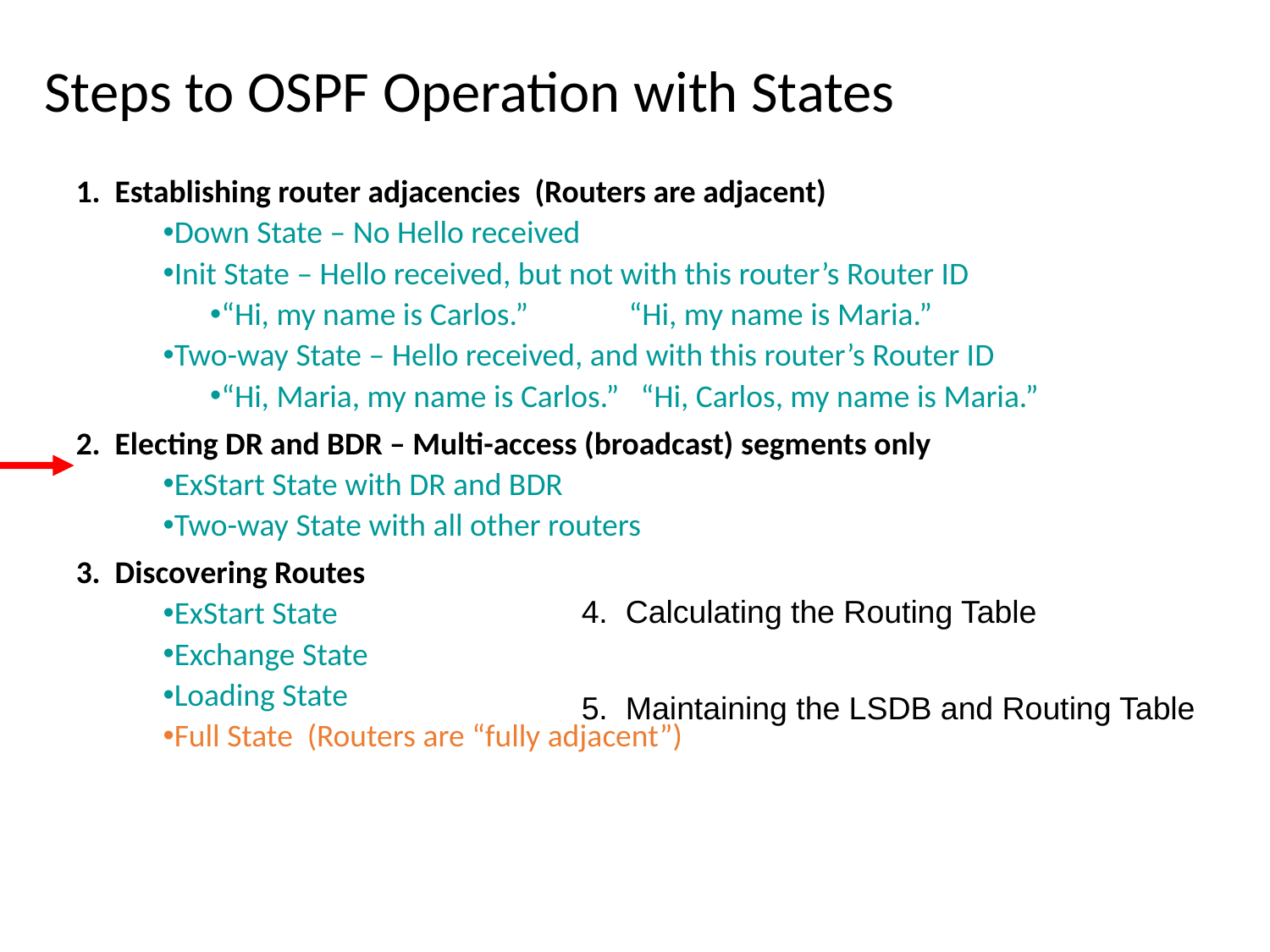

# Steps to OSPF Operation with States
1.  Establishing router adjacencies  (Routers are adjacent)
Down State – No Hello received
Init State – Hello received, but not with this router’s Router ID
“Hi, my name is Carlos.”              “Hi, my name is Maria.”
Two-way State – Hello received, and with this router’s Router ID
“Hi, Maria, my name is Carlos.”   “Hi, Carlos, my name is Maria.”
2.  Electing DR and BDR – Multi-access (broadcast) segments only
ExStart State with DR and BDR
Two-way State with all other routers
3.  Discovering Routes
ExStart State
Exchange State
Loading State
Full State  (Routers are “fully adjacent”)

4.  Calculating the Routing Table

5.  Maintaining the LSDB and Routing Table